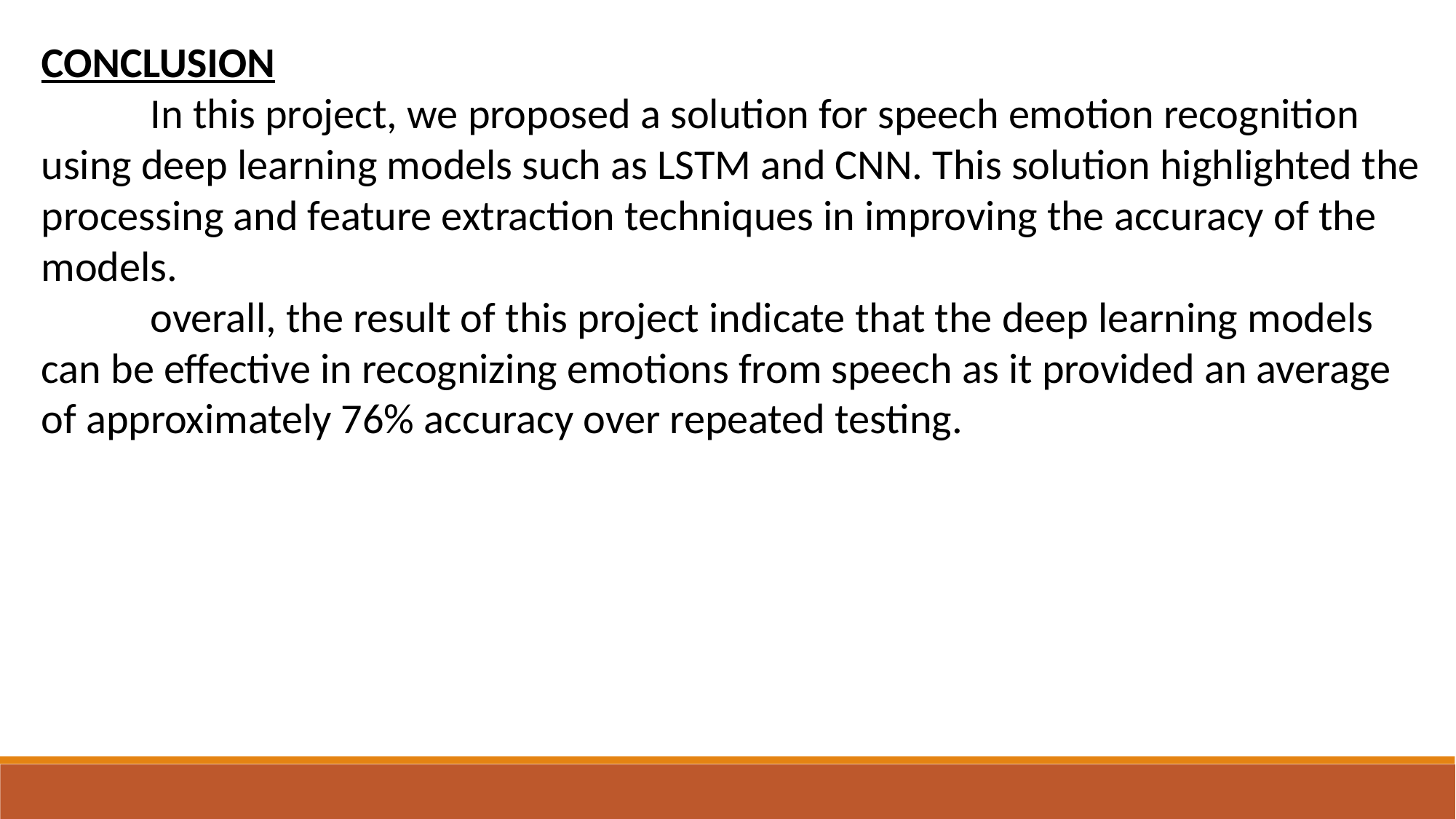

CONCLUSION
	In this project, we proposed a solution for speech emotion recognition using deep learning models such as LSTM and CNN. This solution highlighted the processing and feature extraction techniques in improving the accuracy of the models.
	overall, the result of this project indicate that the deep learning models can be effective in recognizing emotions from speech as it provided an average of approximately 76% accuracy over repeated testing.